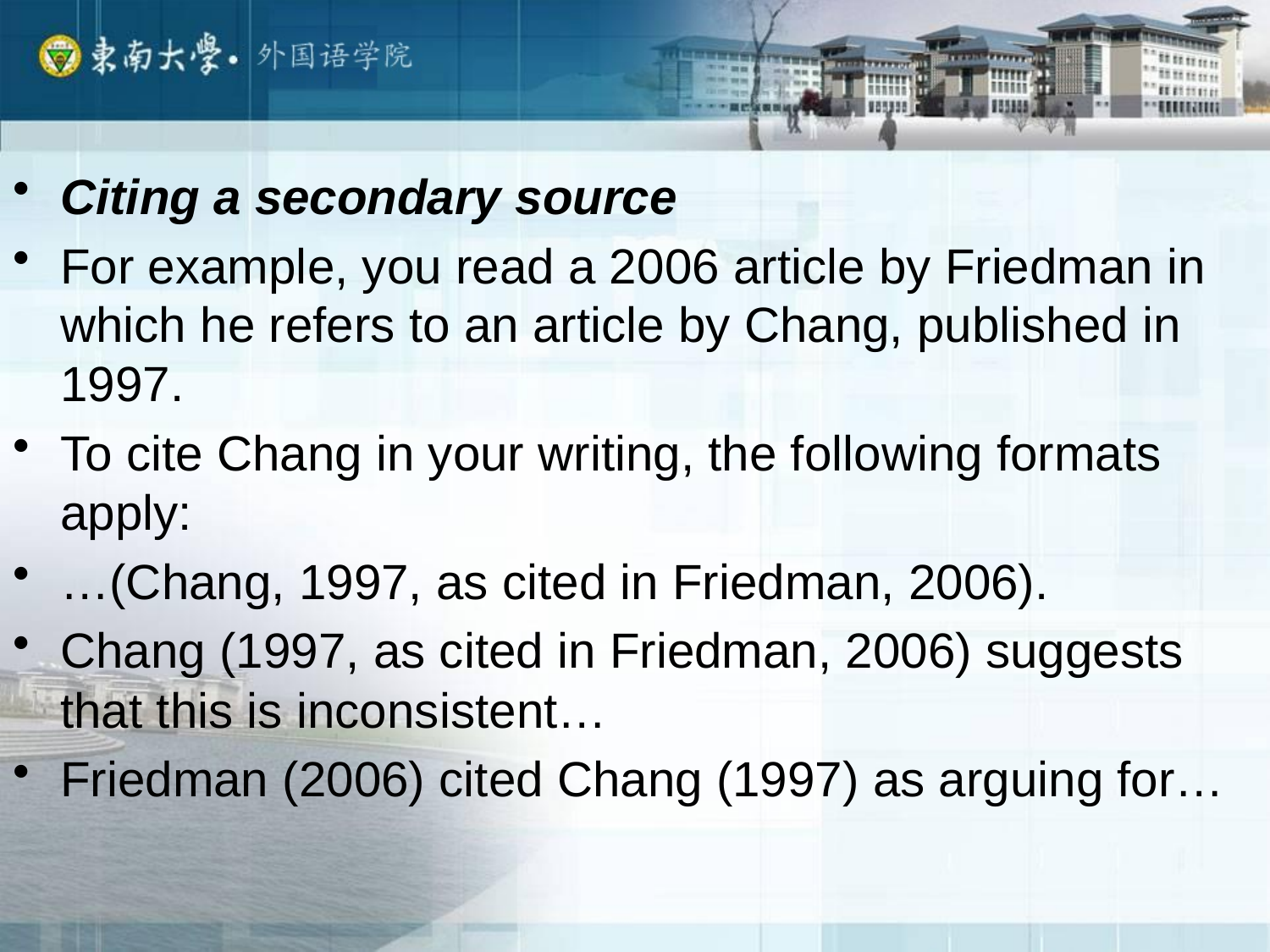

Citing a secondary source
For example, you read a 2006 article by Friedman in which he refers to an article by Chang, published in 1997.
To cite Chang in your writing, the following formats apply:
…(Chang, 1997, as cited in Friedman, 2006).
Chang (1997, as cited in Friedman, 2006) suggests that this is inconsistent…
Friedman (2006) cited Chang (1997) as arguing for…